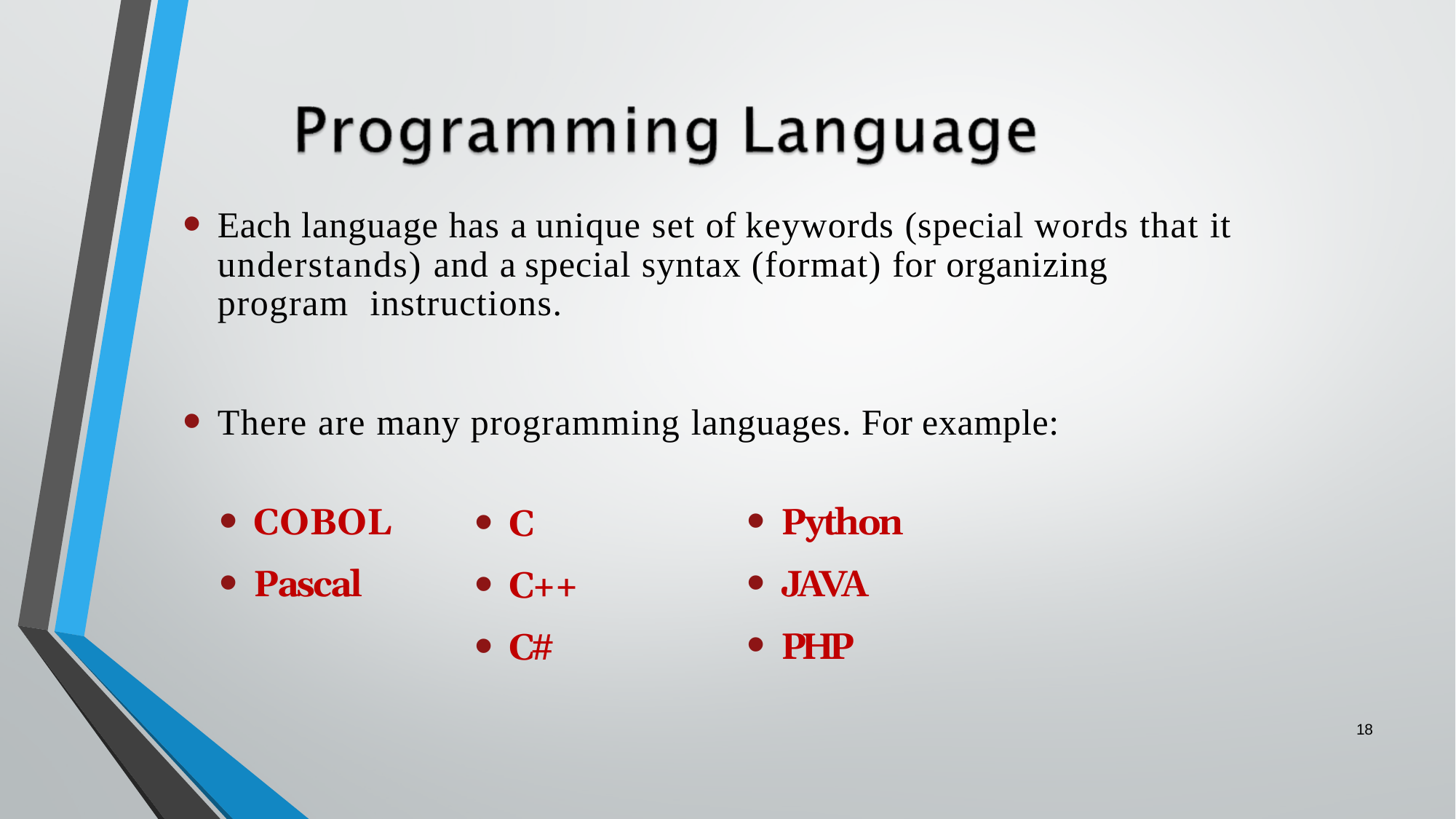

Each language has a unique set of keywords (special words that it  understands) and a special syntax (format) for organizing program  instructions.

There are many programming languages. For example:
COBOL
Pascal
Python
JAVA
PHP

C
C++
C#
18